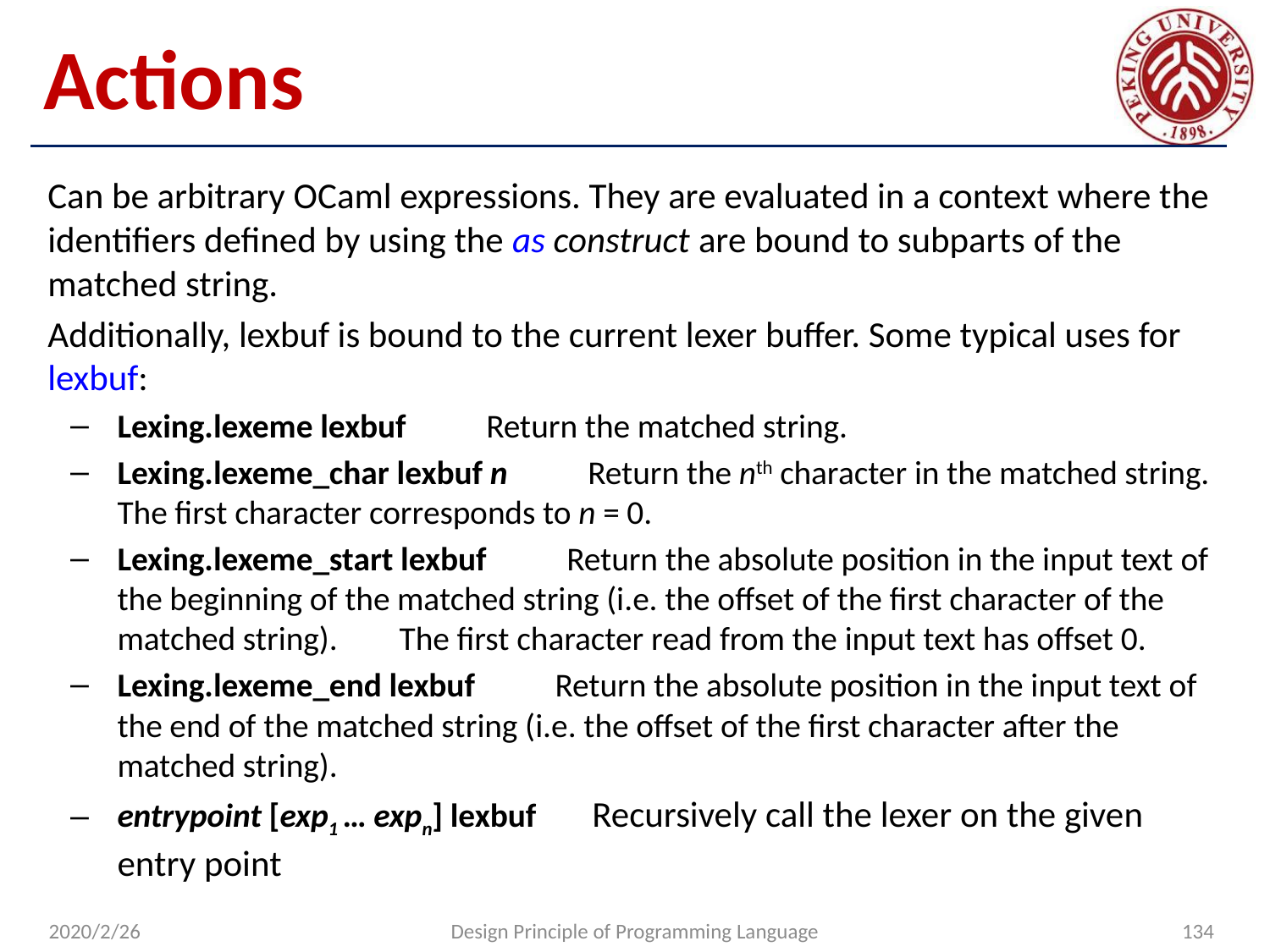

# Actions
Can be arbitrary OCaml expressions. They are evaluated in a context where the identifiers defined by using the as construct are bound to subparts of the matched string.
Additionally, lexbuf is bound to the current lexer buffer. Some typical uses for lexbuf:
Lexing.lexeme lexbuf　　Return the matched string.
Lexing.lexeme_char lexbuf n　　Return the nth character in the matched string. The first character corresponds to n = 0.
Lexing.lexeme_start lexbuf　　Return the absolute position in the input text of the beginning of the matched string (i.e. the offset of the first character of the matched string). 　 The first character read from the input text has offset 0.
Lexing.lexeme_end lexbuf　　Return the absolute position in the input text of the end of the matched string (i.e. the offset of the first character after the matched string).
entrypoint [exp1 … expn] lexbuf　 Recursively call the lexer on the given entry point
2020/2/26
Design Principle of Programming Language
134